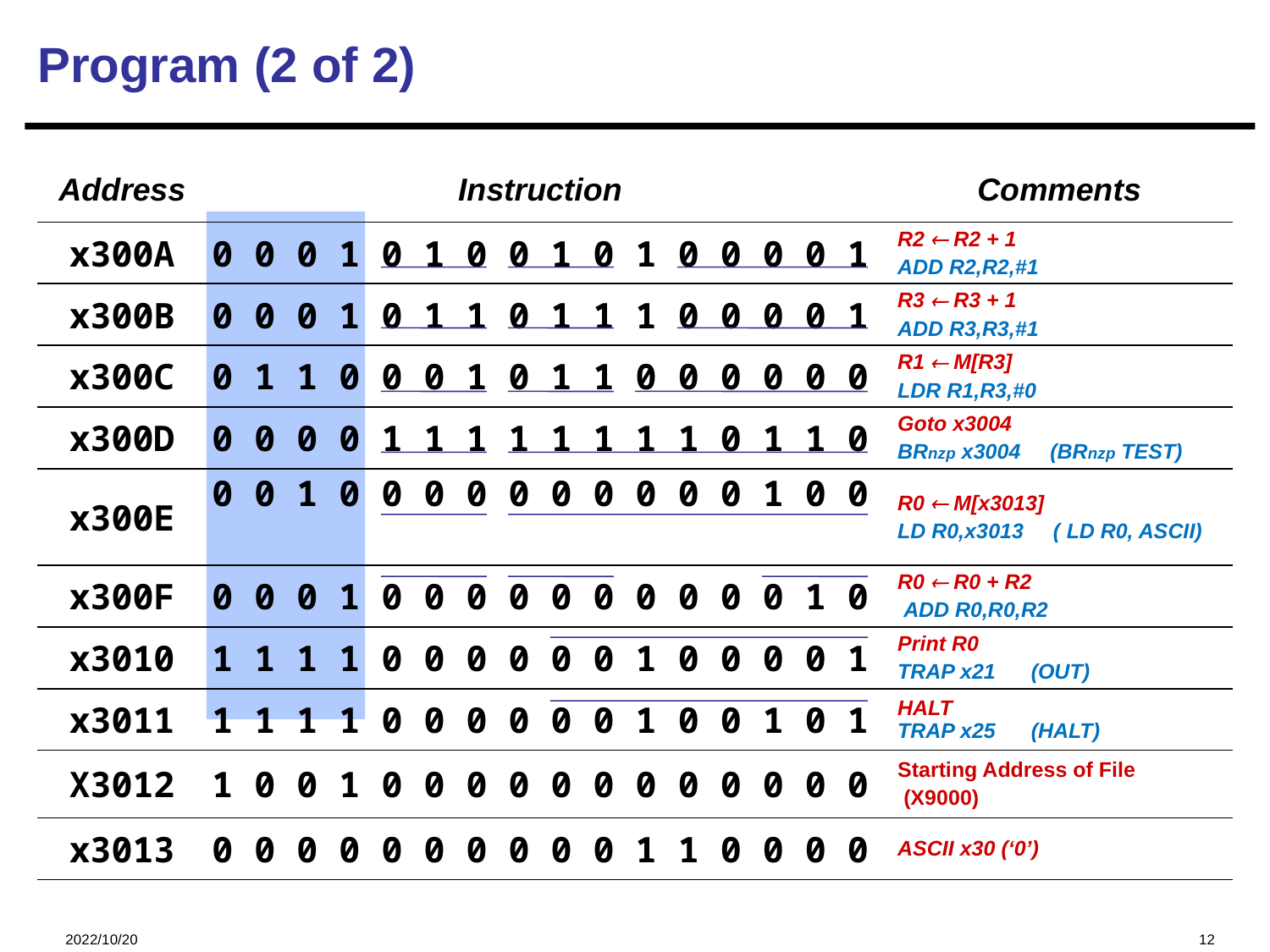

Program (2 of 2)
| Address | Instruction | Comments |
| --- | --- | --- |
| x300A | 0 0 0 1 0 1 0 0 1 0 1 0 0 0 0 1 | R2 ← R2 + 1 ADD R2,R2,#1 |
| x300B | 0 0 0 1 0 1 1 0 1 1 1 0 0 0 0 1 | R3 ← R3 + 1 ADD R3,R3,#1 |
| x300C | 0 1 1 0 0 0 1 0 1 1 0 0 0 0 0 0 | R1 ← M[R3] LDR R1,R3,#0 |
| x300D | 0 0 0 0 1 1 1 1 1 1 1 1 0 1 1 0 | Goto x3004 BRnzp x3004 (BRnzp TEST) |
| x300E | 0 0 1 0 0 0 0 0 0 0 0 0 0 1 0 0 | R0 ← M[x3013] LD R0,x3013 ( LD R0, ASCII) |
| x300F | 0 0 0 1 0 0 0 0 0 0 0 0 0 0 1 0 | R0 ← R0 + R2 ADD R0,R0,R2 |
| x3010 | 1 1 1 1 0 0 0 0 0 0 1 0 0 0 0 1 | Print R0 TRAP x21 (OUT) |
| x3011 | 1 1 1 1 0 0 0 0 0 0 1 0 0 1 0 1 | HALT TRAP x25 (HALT) |
| X3012 | 1 0 0 1 0 0 0 0 0 0 0 0 0 0 0 0 | Starting Address of File (X9000) |
| x3013 | 0 0 0 0 0 0 0 0 0 0 1 1 0 0 0 0 | ASCII x30 (‘0’) |

2022/10/20
12